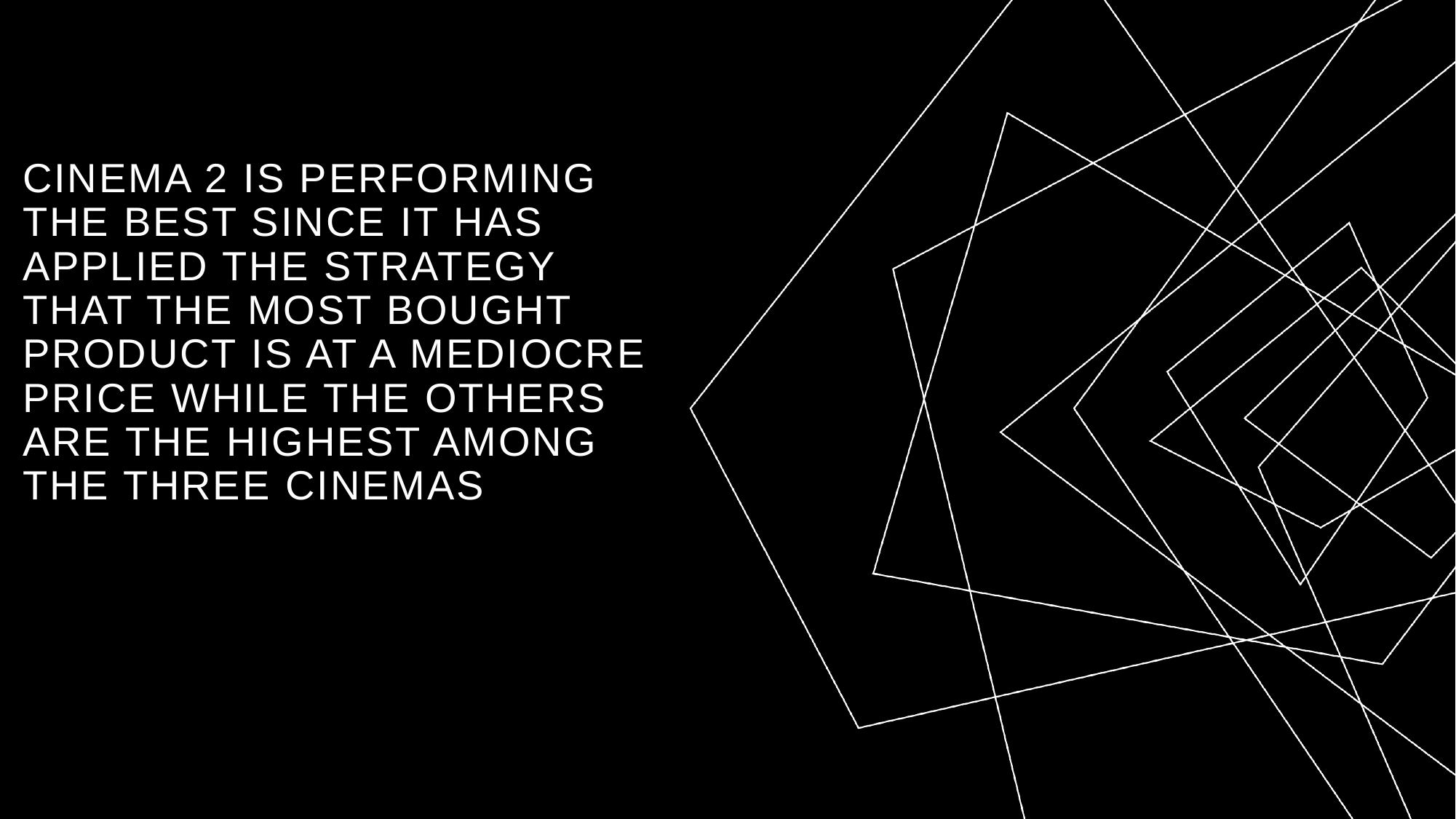

# Cinema 2 is performing the best since it has applied the strategy that the most bought product is at a mediocre price while the others are the highest among the three cinemas